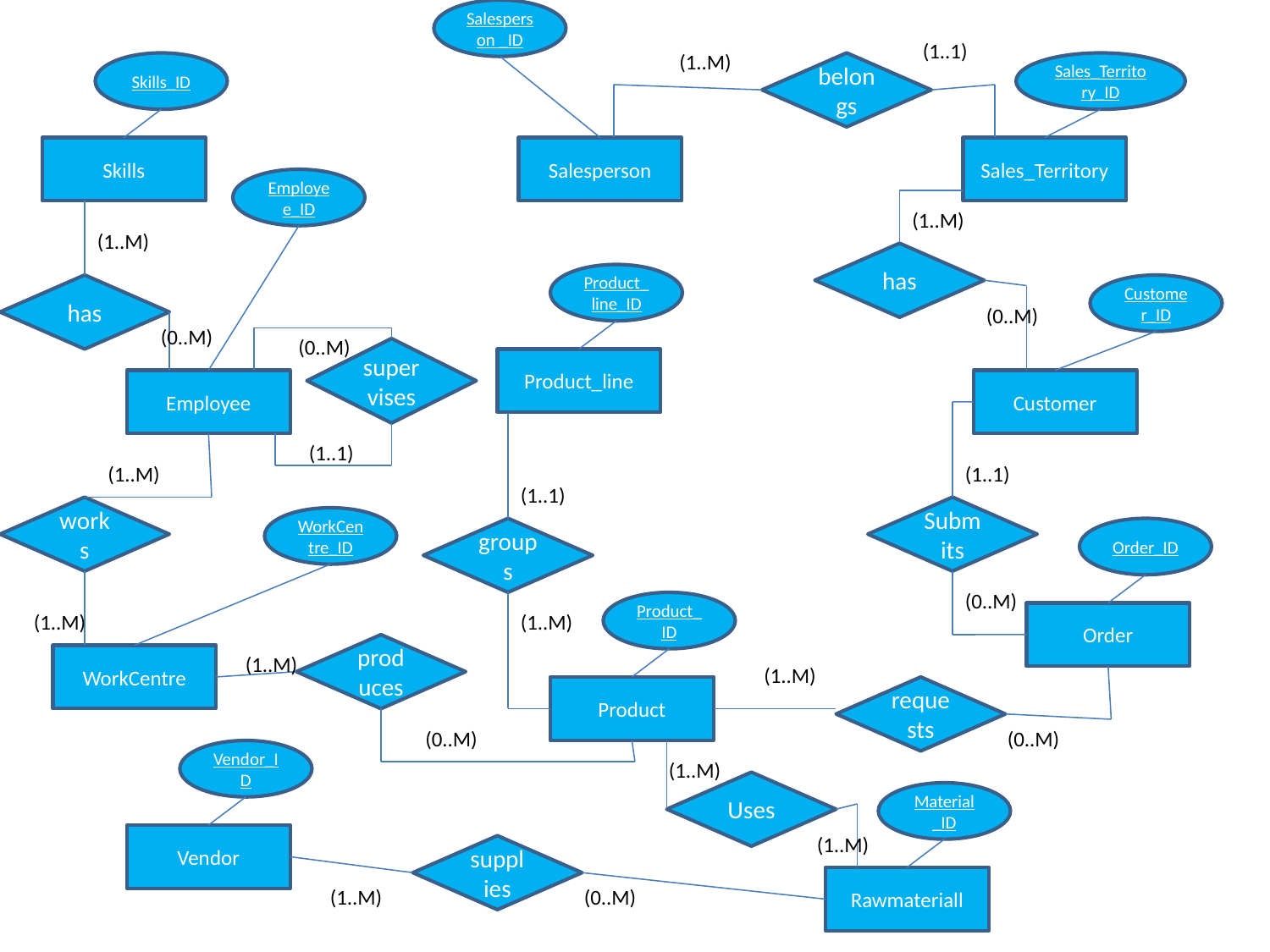

Salesperson _ID
(1..1)
(1..M)
Skills_ID
belongs
Sales_Territory_ID
Skills
Salesperson
Sales_Territory
Employee_ID
(1..M)
(1..M)
has
Product_line_ID
has
Customer_ID
(0..M)
(0..M)
(0..M)
supervises
Product_line
Employee
Customer
(1..1)
(1..M)
(1..1)
(1..1)
works
Submits
WorkCentre_ID
groups
Order_ID
(0..M)
Product_ID
(1..M)
(1..M)
Order
produces
WorkCentre
(1..M)
(1..M)
Product
requests
(0..M)
(0..M)
Vendor_ID
(1..M)
Uses
Material_ID
Vendor
(1..M)
supplies
Rawmateriall
(1..M)
(0..M)